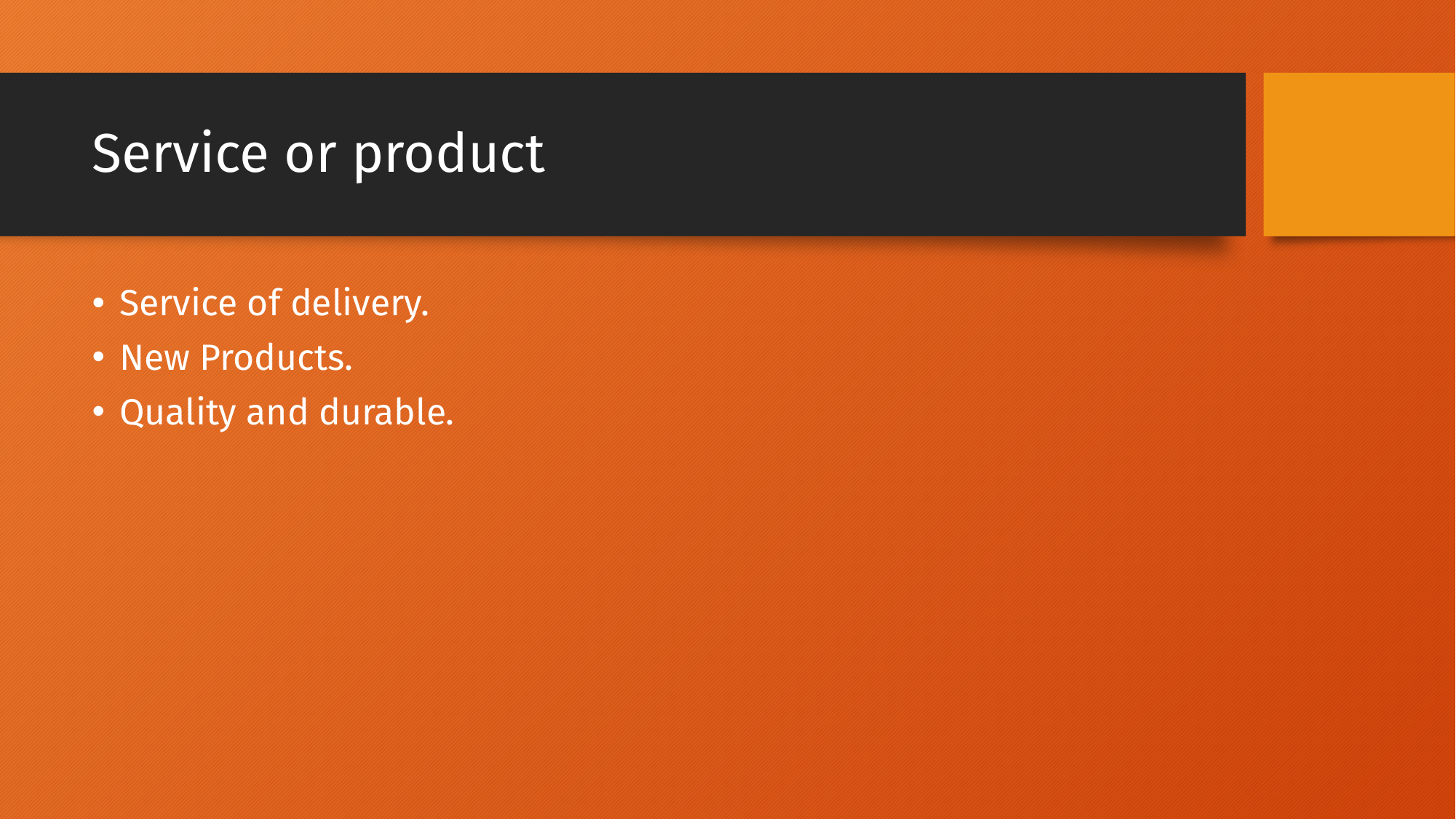

# Service or product
Service of delivery.
New Products.
Quality and durable.